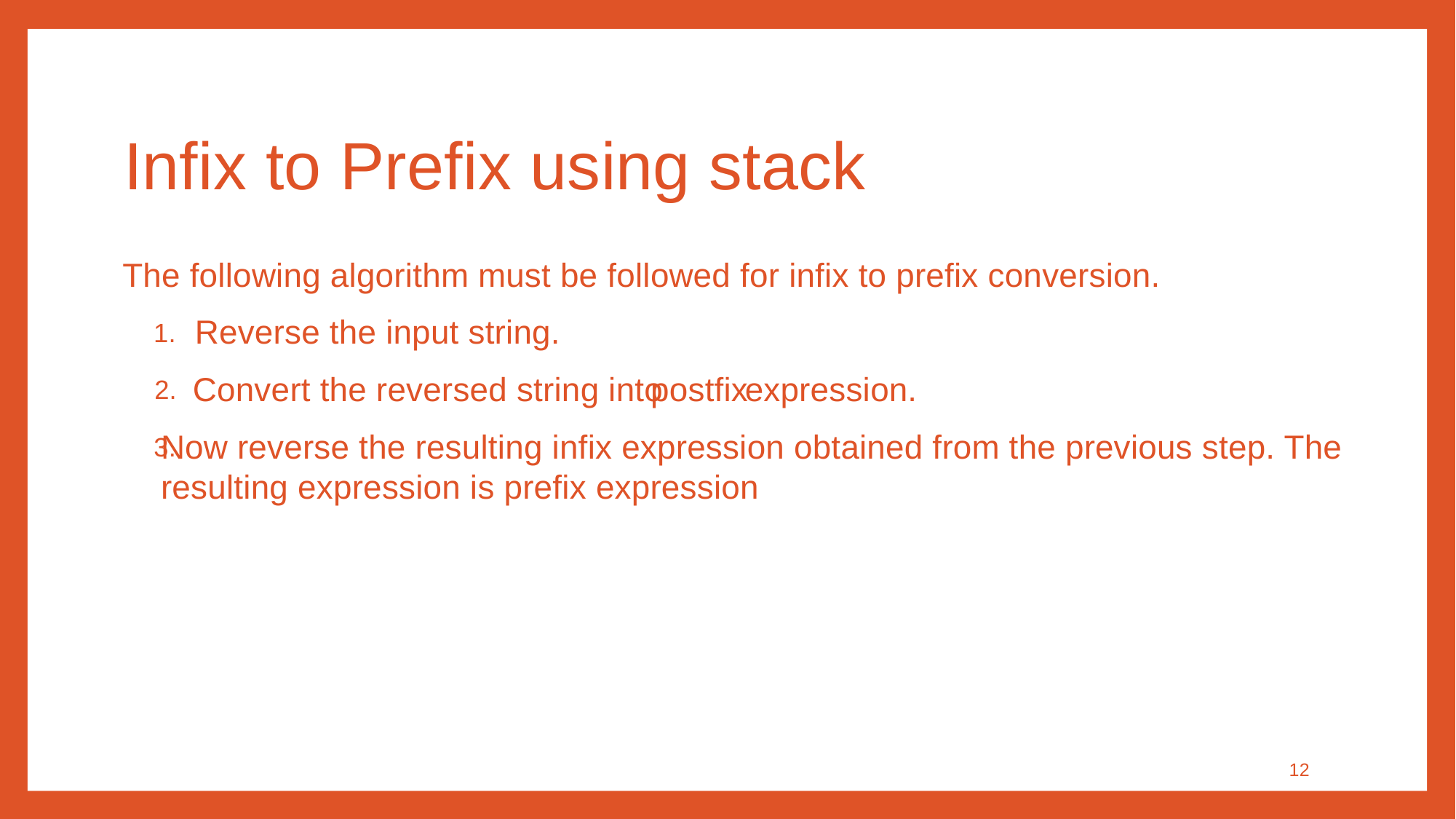

Infix to Prefix using stack
The following algorithm must be followed for infix to prefix conversion.
Reverse the input string.
1.
Convert the reversed string into
postfix
expression.
2.
Now reverse the resulting infix expression obtained from the previous step. The
resulting expression is prefix expression
3.
12